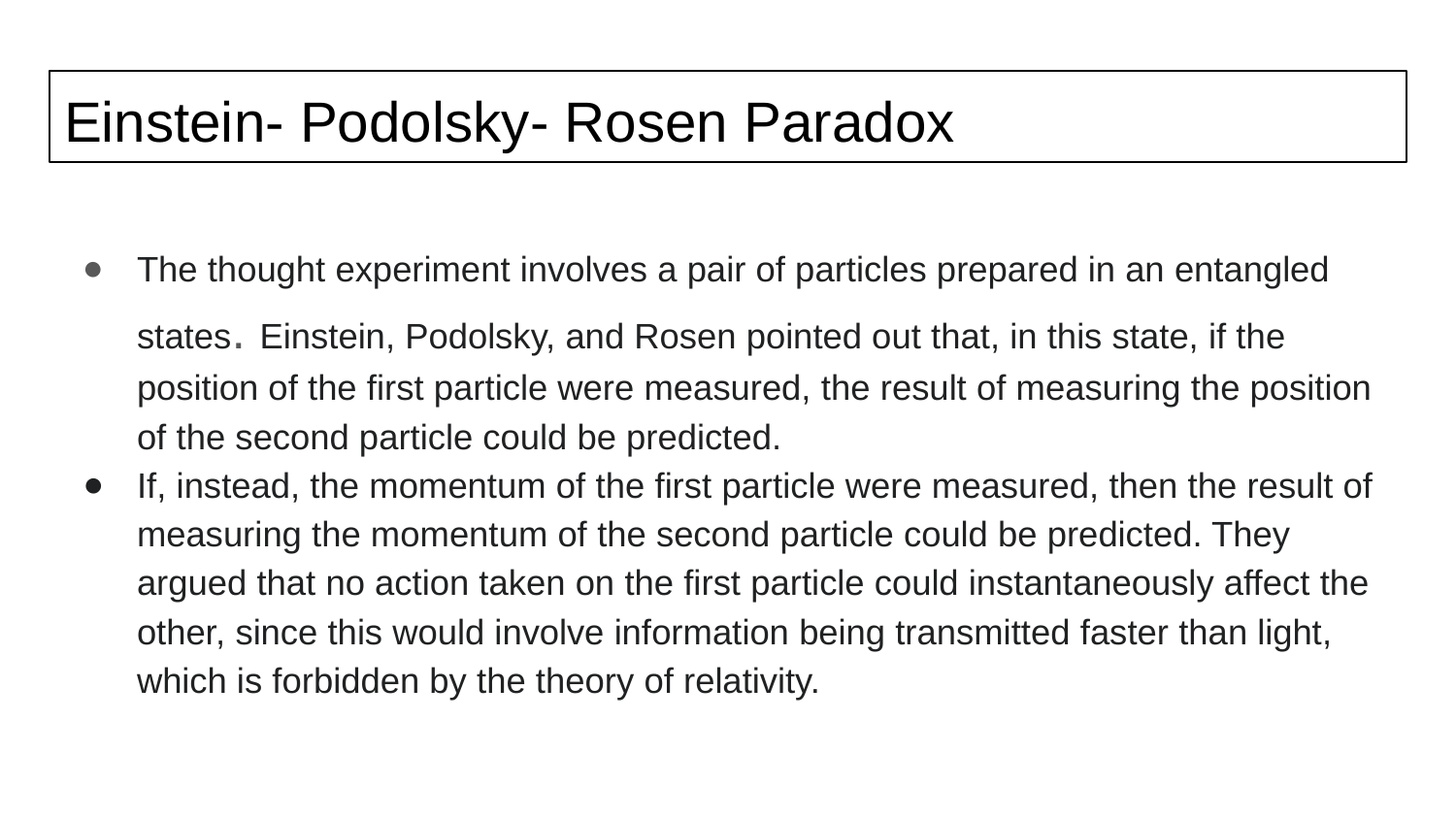

# Einstein- Podolsky- Rosen Paradox
The thought experiment involves a pair of particles prepared in an entangled states. Einstein, Podolsky, and Rosen pointed out that, in this state, if the position of the first particle were measured, the result of measuring the position of the second particle could be predicted.
If, instead, the momentum of the first particle were measured, then the result of measuring the momentum of the second particle could be predicted. They argued that no action taken on the first particle could instantaneously affect the other, since this would involve information being transmitted faster than light, which is forbidden by the theory of relativity.